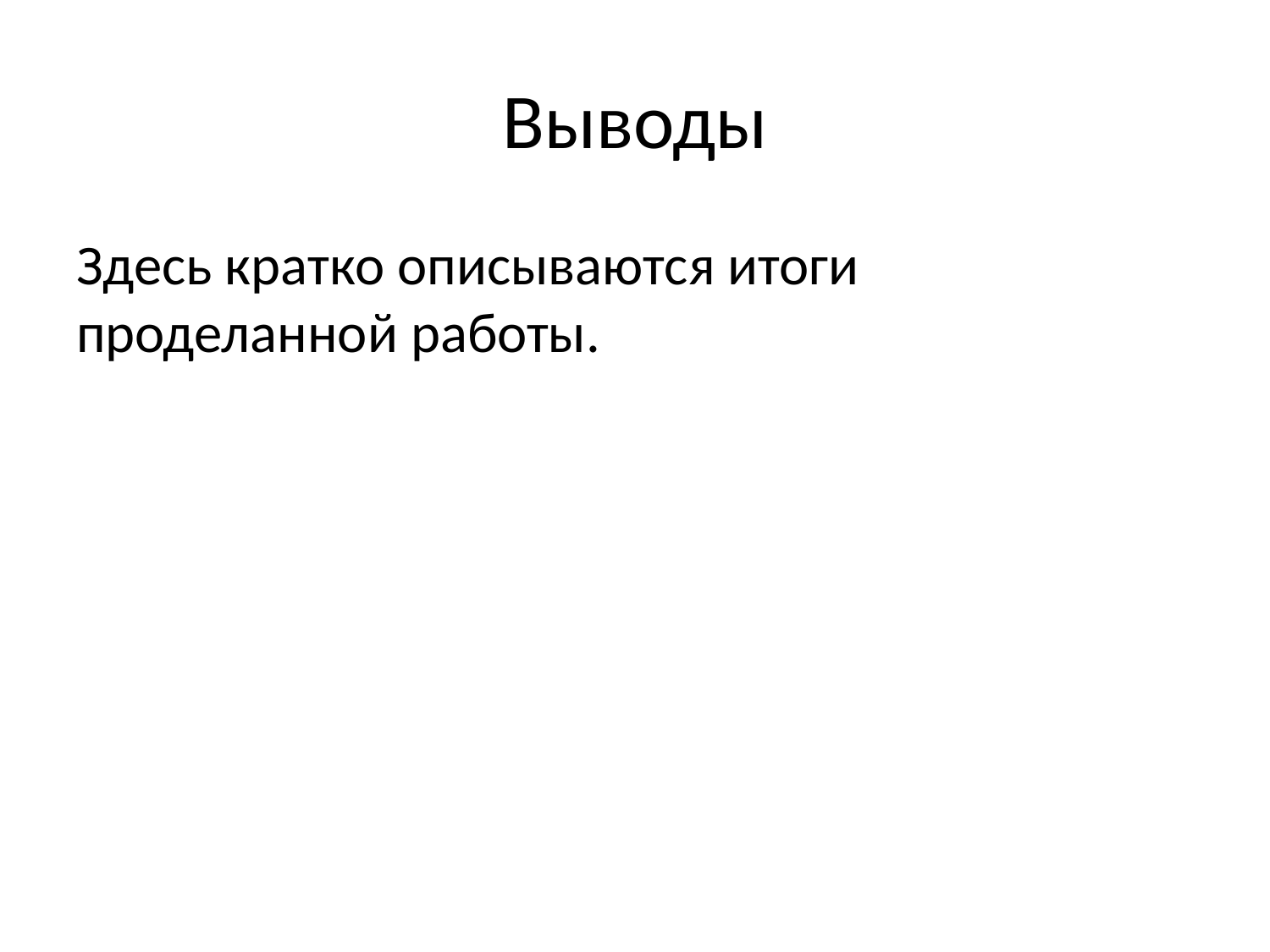

# Выводы
Здесь кратко описываются итоги проделанной работы.